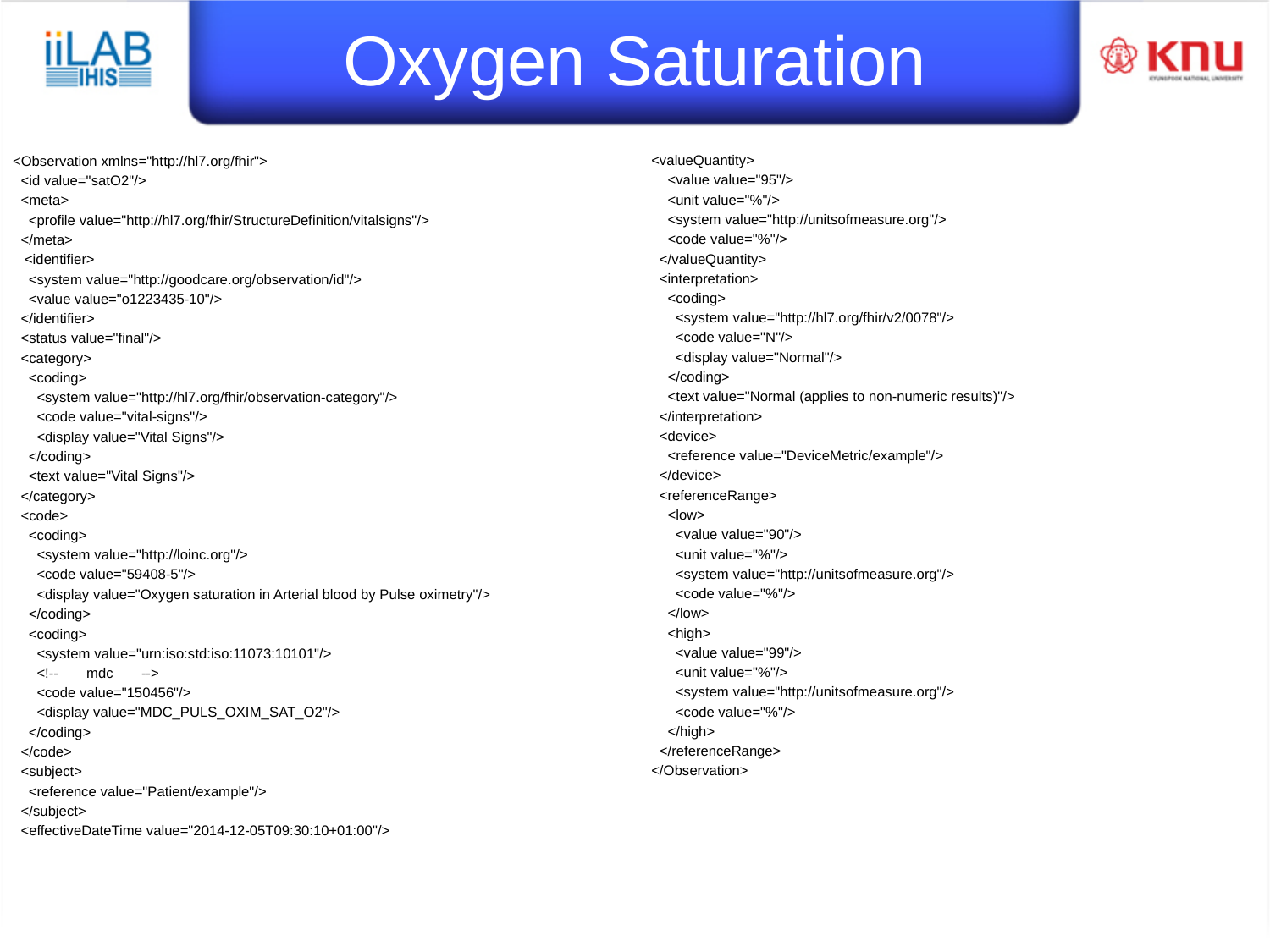

Oxygen Saturation
<valueQuantity>
    <value value="95"/>
    <unit value="%"/>
    <system value="http://unitsofmeasure.org"/>
    <code value="%"/>
  </valueQuantity>
  <interpretation>
    <coding>
      <system value="http://hl7.org/fhir/v2/0078"/>
      <code value="N"/>
      <display value="Normal"/>
    </coding>
    <text value="Normal (applies to non-numeric results)"/>
  </interpretation>
  <device>
    <reference value="DeviceMetric/example"/>
  </device>
  <referenceRange>
    <low>
      <value value="90"/>
      <unit value="%"/>
      <system value="http://unitsofmeasure.org"/>
      <code value="%"/>
    </low>
    <high>
      <value value="99"/>
      <unit value="%"/>
      <system value="http://unitsofmeasure.org"/>
      <code value="%"/>
    </high>
  </referenceRange>
</Observation>
<Observation xmlns="http://hl7.org/fhir">
  <id value="satO2"/>
  <meta>
    <profile value="http://hl7.org/fhir/StructureDefinition/vitalsigns"/>
  </meta>
   <identifier>
    <system value="http://goodcare.org/observation/id"/>
    <value value="o1223435-10"/>
  </identifier>
  <status value="final"/>
  <category>
    <coding>
      <system value="http://hl7.org/fhir/observation-category"/>
      <code value="vital-signs"/>
      <display value="Vital Signs"/>
    </coding>
    <text value="Vital Signs"/>
  </category>
  <code>
    <coding>
      <system value="http://loinc.org"/>
      <code value="59408-5"/>
      <display value="Oxygen saturation in Arterial blood by Pulse oximetry"/>
    </coding>
    <coding>
      <system value="urn:iso:std:iso:11073:10101"/>
      <!--       mdc       -->
      <code value="150456"/>
      <display value="MDC_PULS_OXIM_SAT_O2"/>
    </coding>
  </code>
  <subject>
    <reference value="Patient/example"/>
  </subject>
  <effectiveDateTime value="2014-12-05T09:30:10+01:00"/>